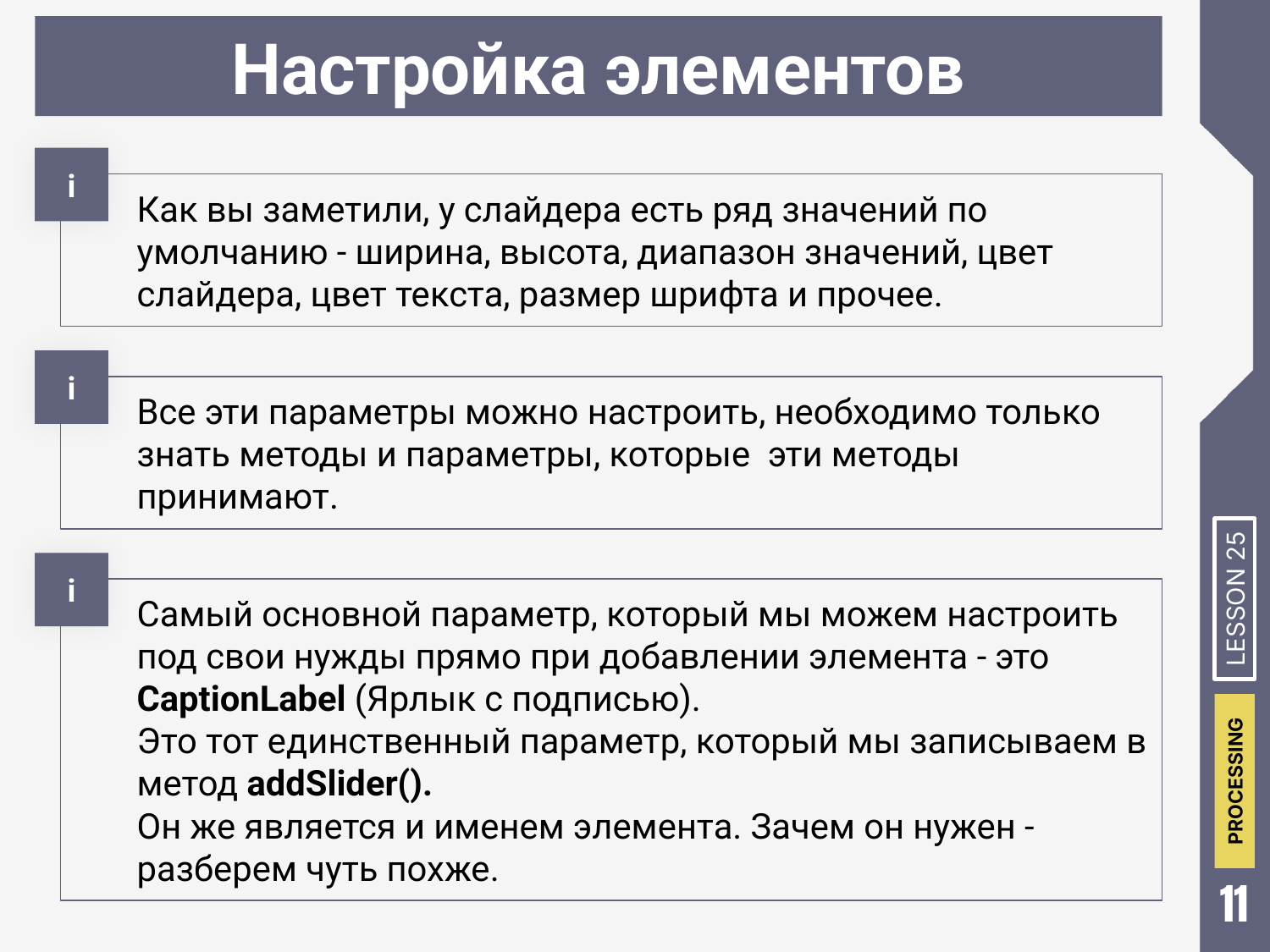

Настройка элементов
і
Как вы заметили, у слайдера есть ряд значений по умолчанию - ширина, высота, диапазон значений, цвет слайдера, цвет текста, размер шрифта и прочее.
і
Все эти параметры можно настроить, необходимо только знать методы и параметры, которые  эти методы принимают.
і
LESSON 25
Самый основной параметр, который мы можем настроить под свои нужды прямо при добавлении элемента - это CaptionLabel (Ярлык с подписью).
Это тот единственный параметр, который мы записываем в метод addSlider().
Он же является и именем элемента. Зачем он нужен - разберем чуть похже.
11